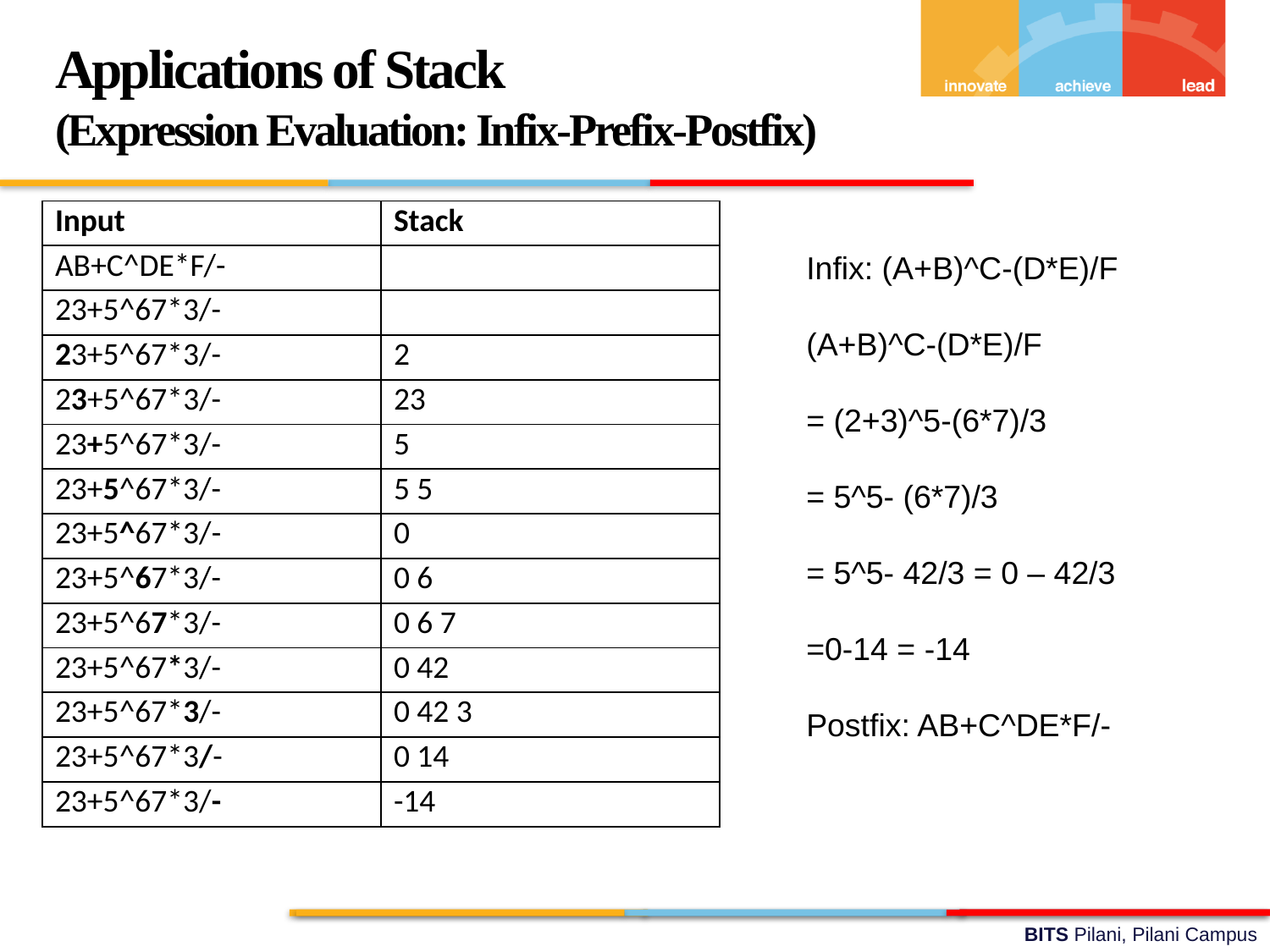

Applications of Stack
(Expression Evaluation: Infix-Prefix-Postfix)
| Input | Stack |
| --- | --- |
| AB+C^DE\*F/- |  |
| 23+5^67\*3/- |  |
| 23+5^67\*3/- | 2 |
| 23+5^67\*3/- | 23 |
| 23+5^67\*3/- | 5 |
| 23+5^67\*3/- | 5 5 |
| 23+5^67\*3/- | 0 |
| 23+5^67\*3/- | 0 6 |
| 23+5^67\*3/- | 0 6 7 |
| 23+5^67\*3/- | 0 42 |
| 23+5^67\*3/- | 0 42 3 |
| 23+5^67\*3/- | 0 14 |
| 23+5^67\*3/- | -14 |
Infix: (A+B)^C-(D*E)/F
(A+B)^C-(D*E)/F
= (2+3)^5-(6*7)/3
= 5^5- (6*7)/3
= 5^5- 42/3 = 0 – 42/3
=0-14 = -14
Postfix: AB+C^DE*F/-